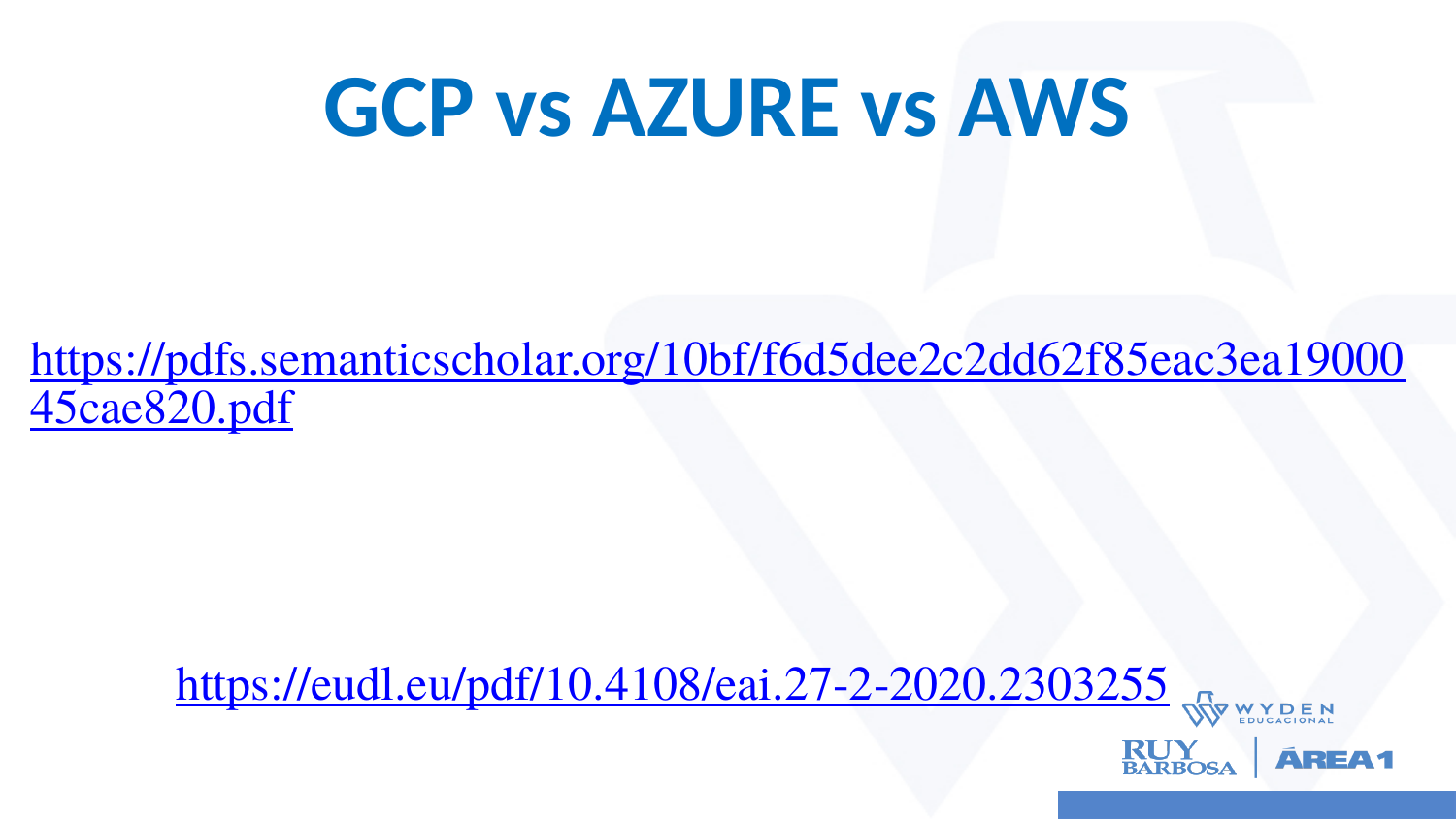

# GCP vs AZURE vs AWS

	https://pdfs.semanticscholar.org/10bf/f6d5dee2c2dd62f85eac3ea1900045cae820.pdf

	https://eudl.eu/pdf/10.4108/eai.27-2-2020.2303255